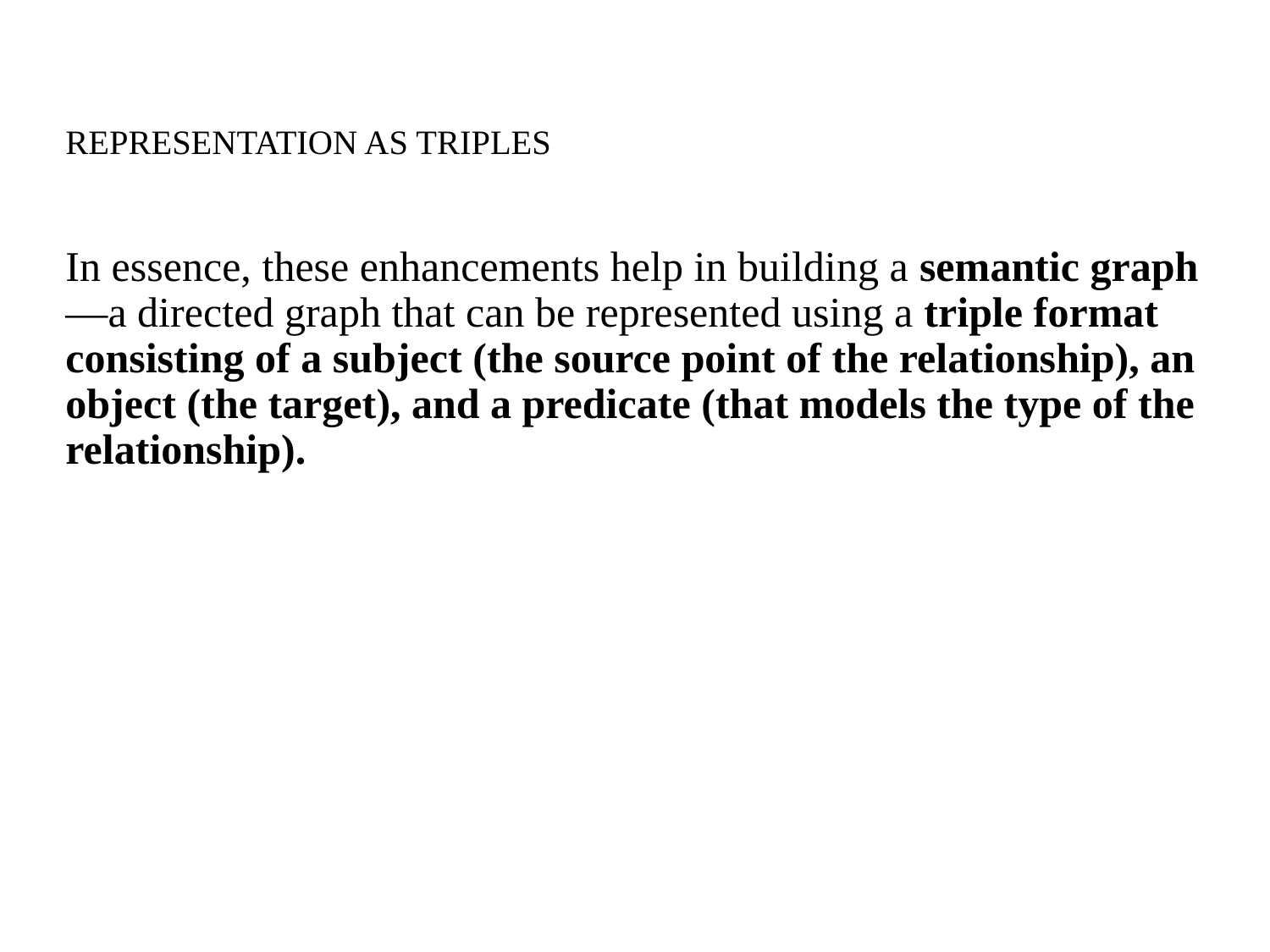

# REPRESENTATION AS TRIPLES

In essence, these enhancements help in building a semantic graph—a directed graph that can be represented using a triple format consisting of a subject (the source point of the relationship), an object (the target), and a predicate (that models the type of the relationship).